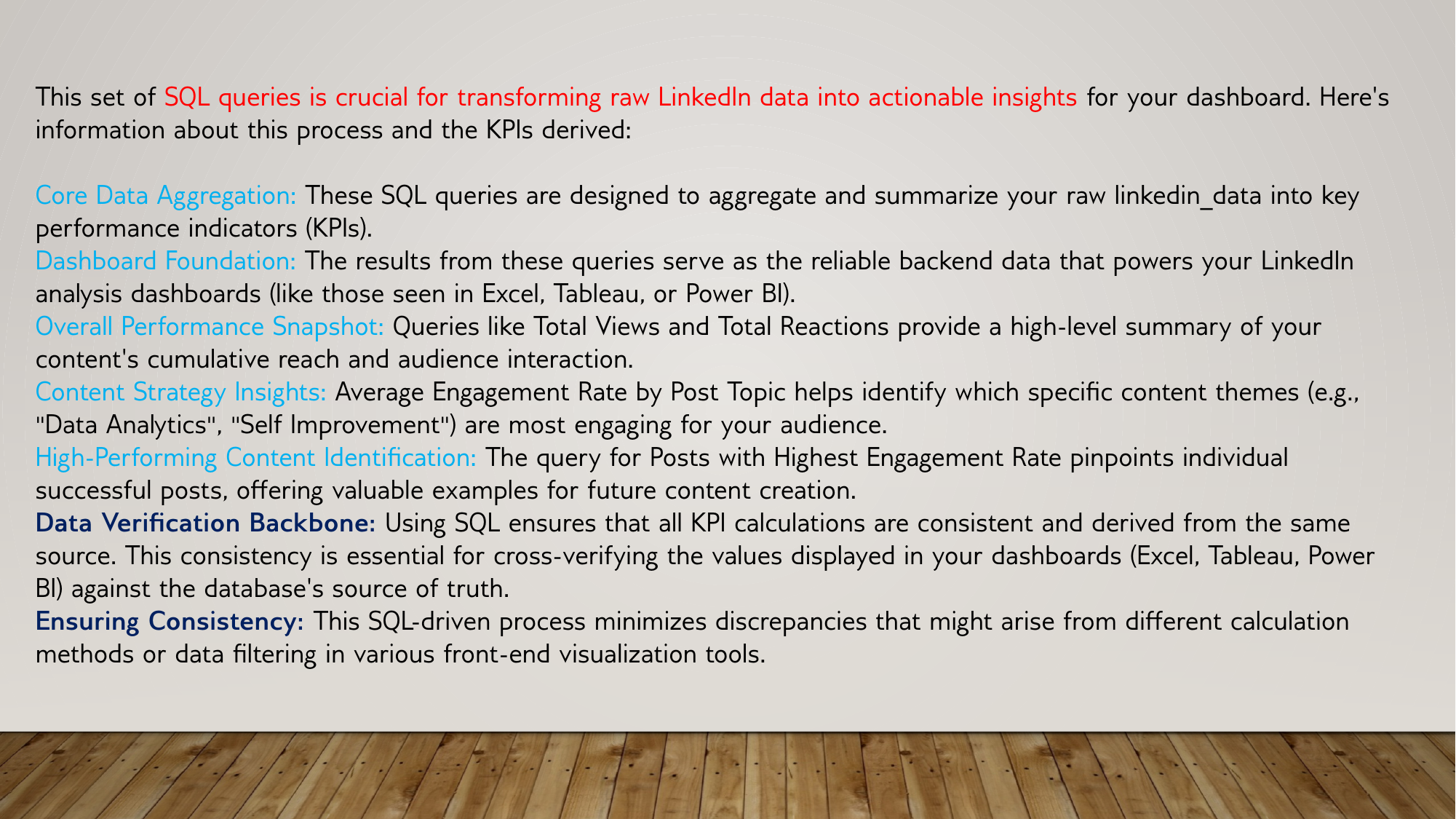

This set of SQL queries is crucial for transforming raw LinkedIn data into actionable insights for your dashboard. Here's information about this process and the KPIs derived:

Core Data Aggregation: These SQL queries are designed to aggregate and summarize your raw linkedin_data into key performance indicators (KPIs).
Dashboard Foundation: The results from these queries serve as the reliable backend data that powers your LinkedIn analysis dashboards (like those seen in Excel, Tableau, or Power BI).
Overall Performance Snapshot: Queries like Total Views and Total Reactions provide a high-level summary of your content's cumulative reach and audience interaction.
Content Strategy Insights: Average Engagement Rate by Post Topic helps identify which specific content themes (e.g., "Data Analytics", "Self Improvement") are most engaging for your audience.
High-Performing Content Identification: The query for Posts with Highest Engagement Rate pinpoints individual successful posts, offering valuable examples for future content creation.
Data Verification Backbone: Using SQL ensures that all KPI calculations are consistent and derived from the same source. This consistency is essential for cross-verifying the values displayed in your dashboards (Excel, Tableau, Power BI) against the database's source of truth.
Ensuring Consistency: This SQL-driven process minimizes discrepancies that might arise from different calculation methods or data filtering in various front-end visualization tools.